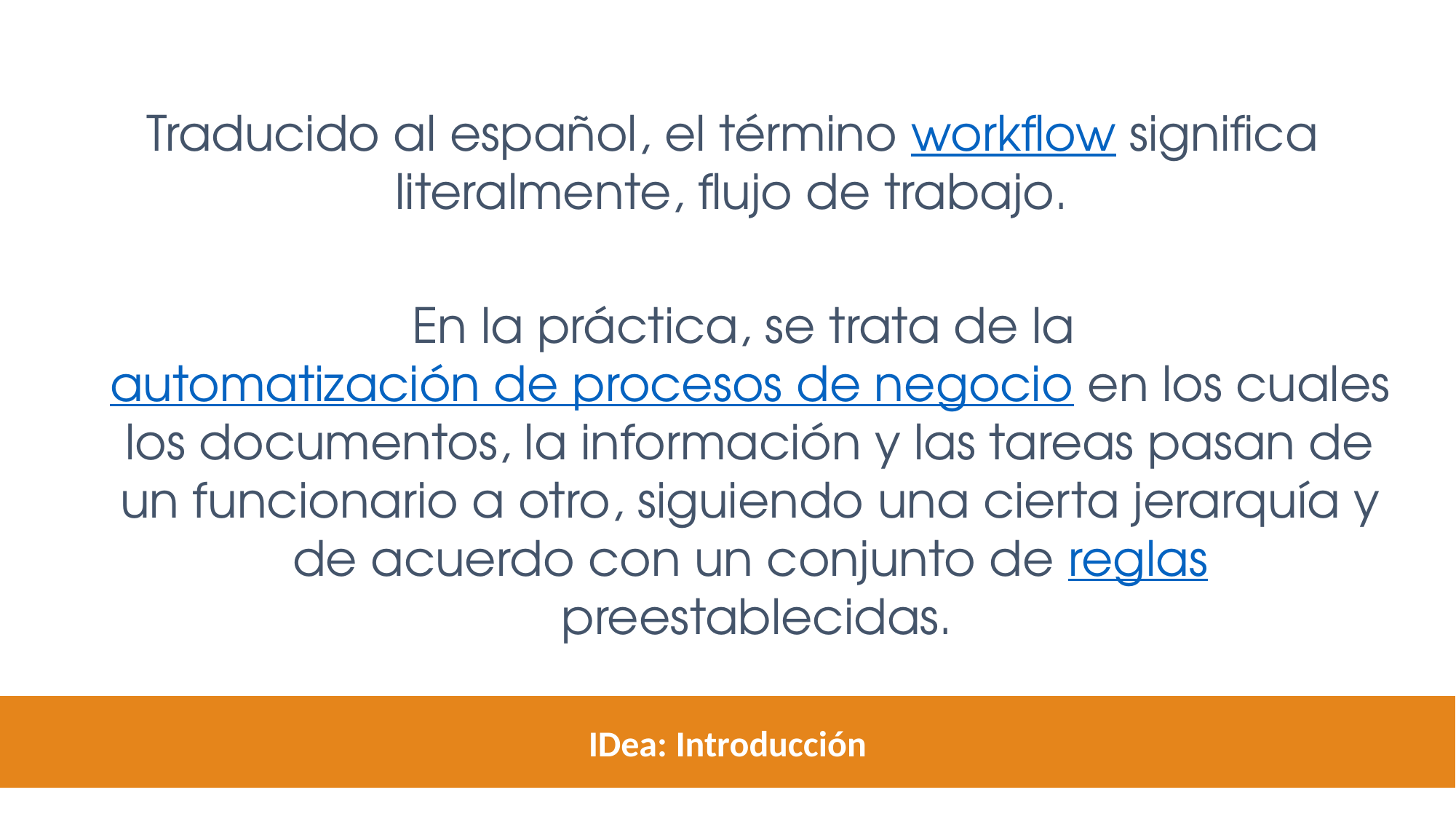

Traducido al español, el término workflow significa literalmente, flujo de trabajo.
En la práctica, se trata de la automatización de procesos de negocio en los cuales los documentos, la información y las tareas pasan de un funcionario a otro, siguiendo una cierta jerarquía y de acuerdo con un conjunto de reglas preestablecidas.

IDea: Introducción